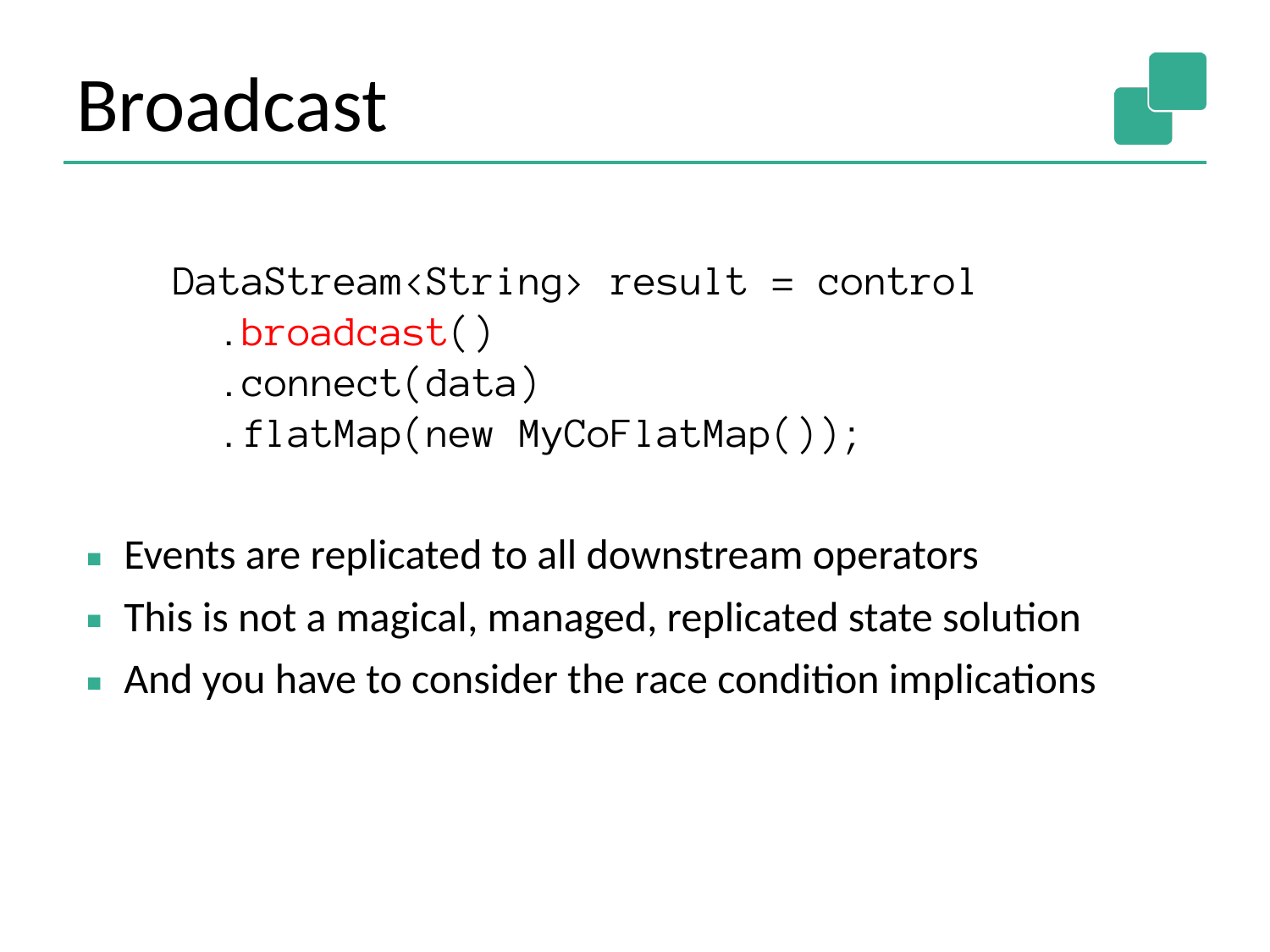

# Broadcast
DataStream<String> result = control
  .broadcast()
  .connect(data)
  .flatMap(new MyCoFlatMap());
Events are replicated to all downstream operators
This is not a magical, managed, replicated state solution
And you have to consider the race condition implications